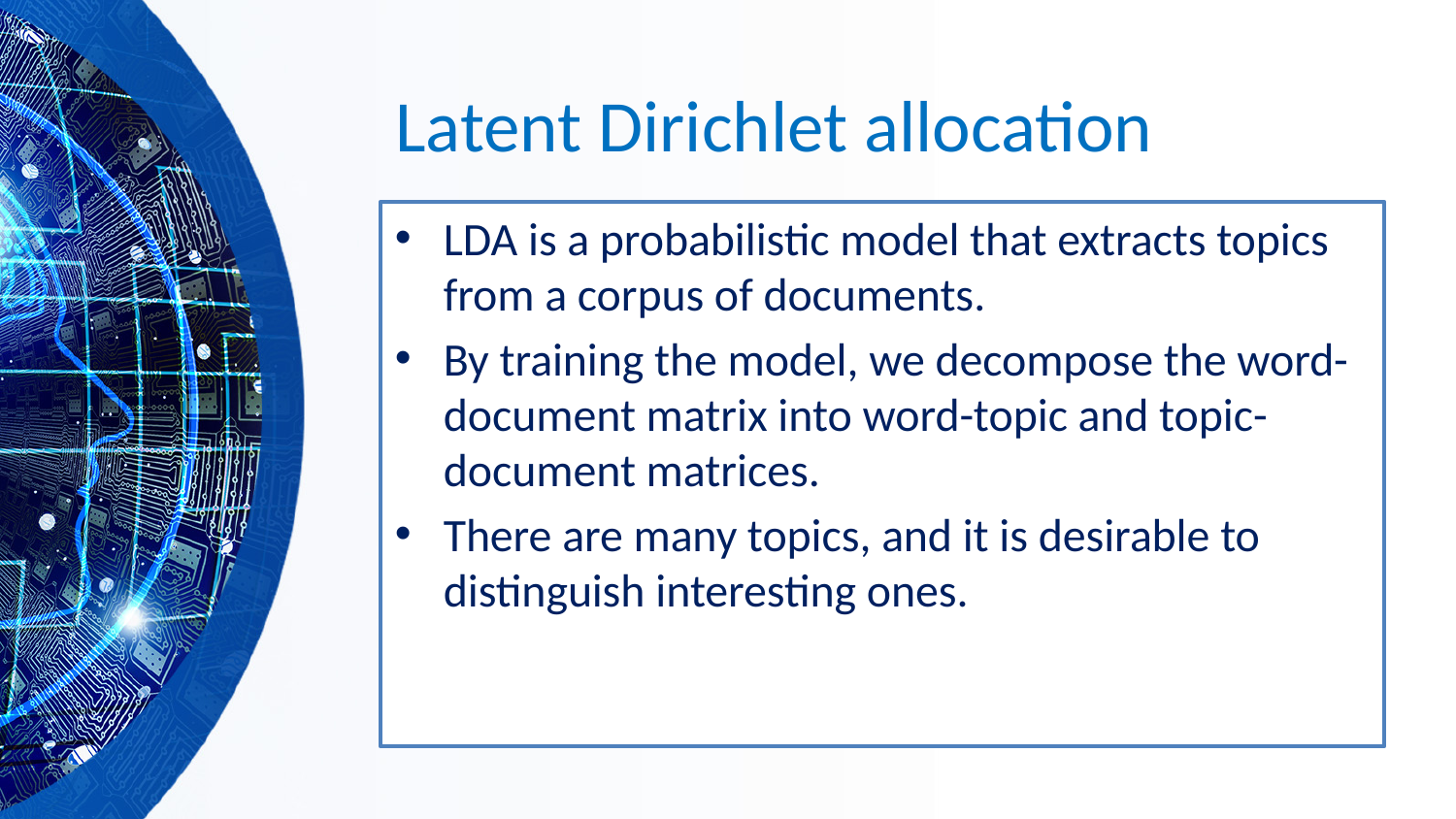

# Latent Dirichlet allocation
LDA is a probabilistic model that extracts topics from a corpus of documents.
By training the model, we decompose the word-document matrix into word-topic and topic-document matrices.
There are many topics, and it is desirable to distinguish interesting ones.